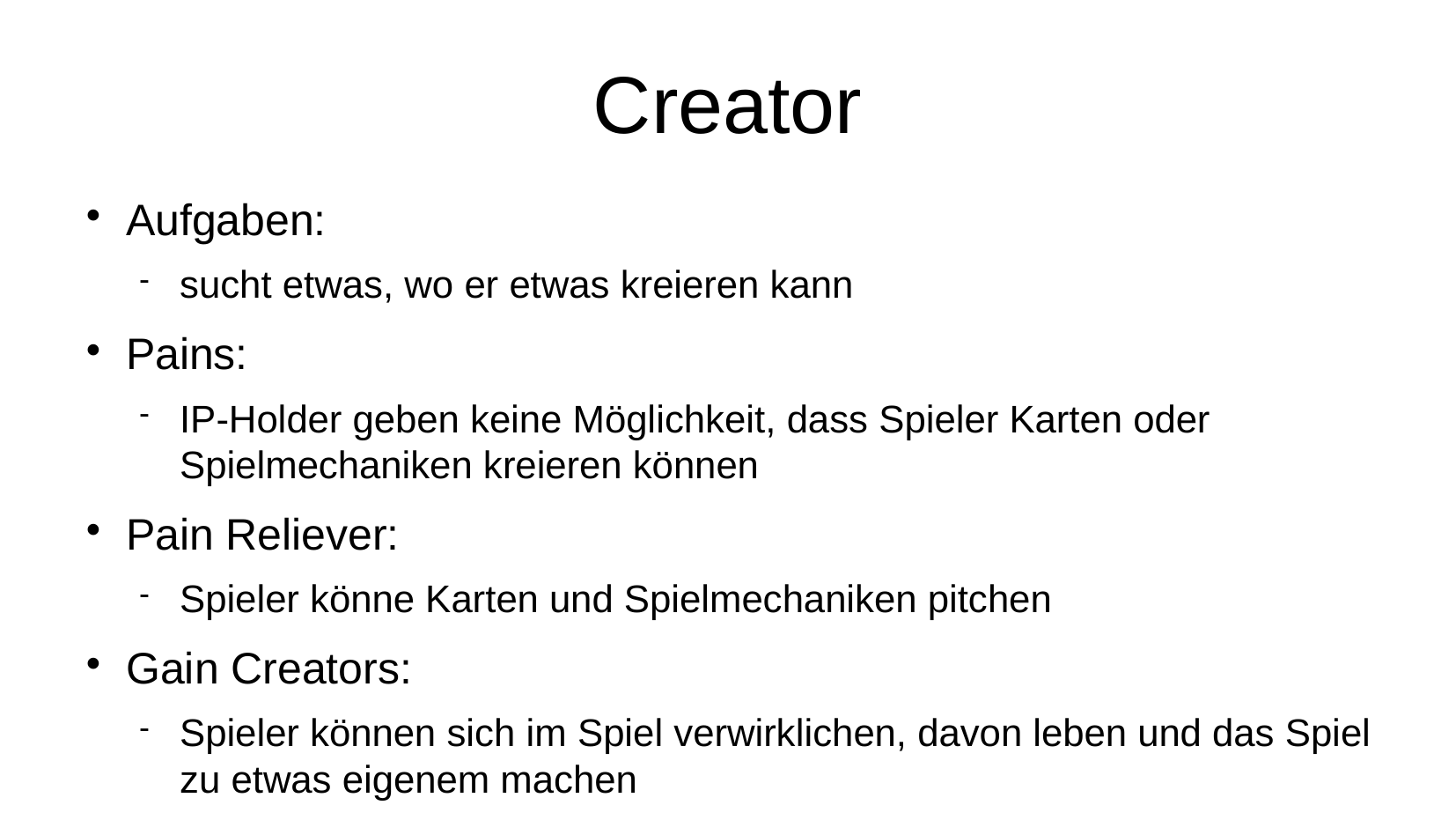

# Creator
Aufgaben:
sucht etwas, wo er etwas kreieren kann
Pains:
IP-Holder geben keine Möglichkeit, dass Spieler Karten oder Spielmechaniken kreieren können
Pain Reliever:
Spieler könne Karten und Spielmechaniken pitchen
Gain Creators:
Spieler können sich im Spiel verwirklichen, davon leben und das Spiel zu etwas eigenem machen